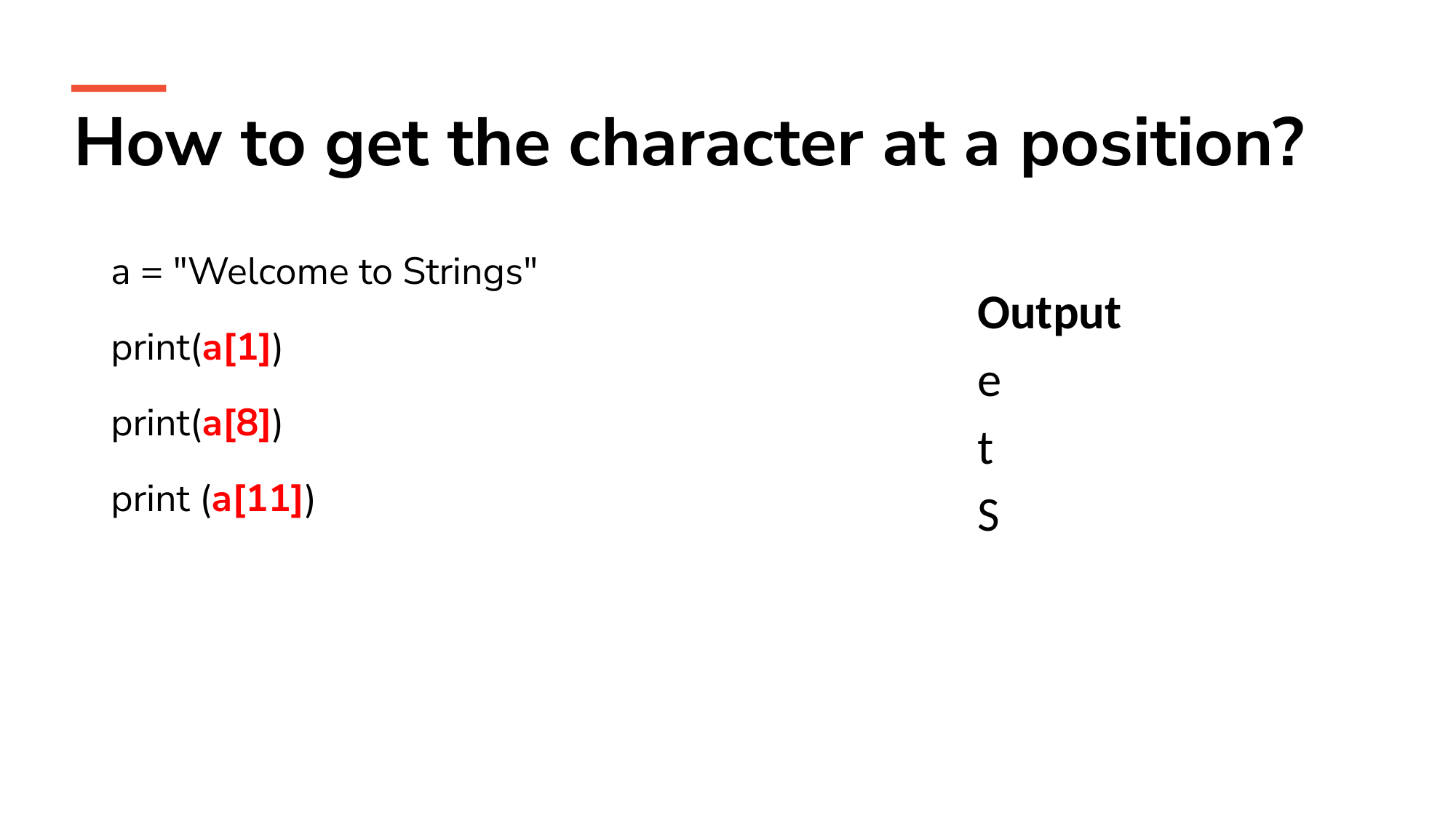

How to get the character at a position?
a = "Welcome to Strings"
print(a[1])
print(a[8])
print (a[11])

Output
e
t
S